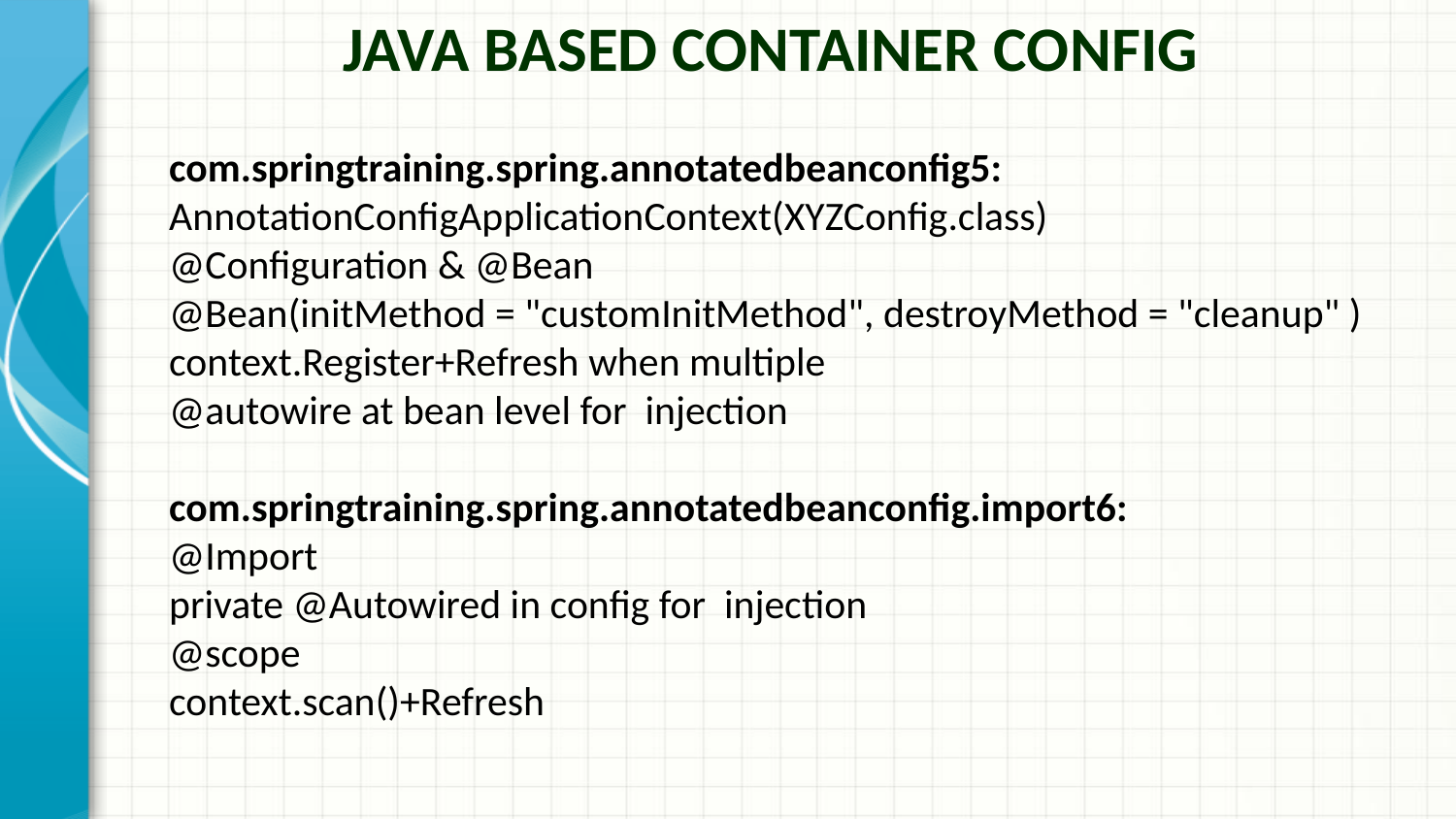

Java Based Container Config
com.springtraining.spring.annotatedbeanconfig5:
AnnotationConfigApplicationContext(XYZConfig.class)
@Configuration & @Bean
@Bean(initMethod = "customInitMethod", destroyMethod = "cleanup" )
context.Register+Refresh when multiple
@autowire at bean level for  injection

com.springtraining.spring.annotatedbeanconfig.import6:
@Import
private @Autowired in config for  injection
@scope
context.scan()+Refresh